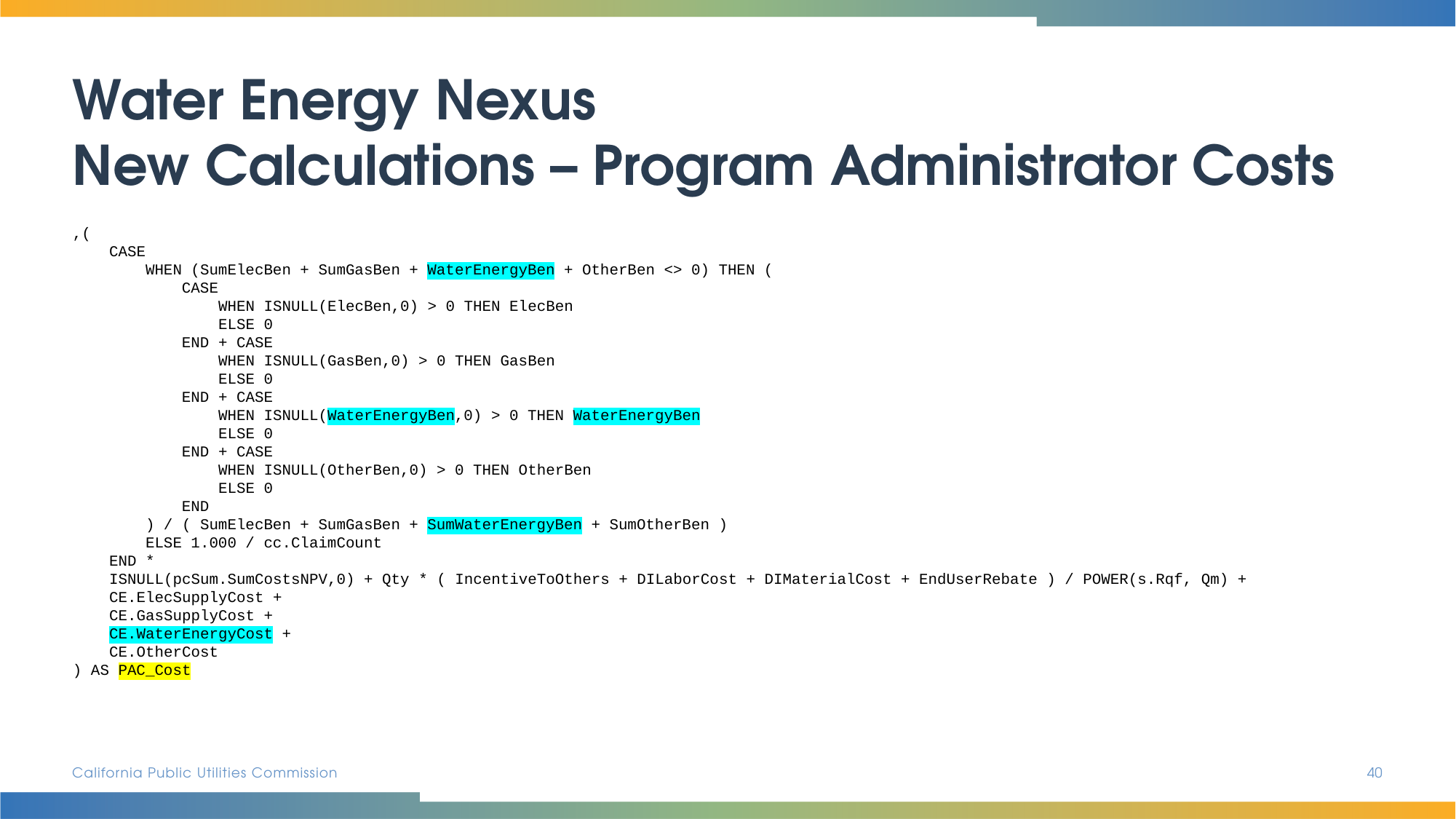

# Water Energy Nexus New Calculations – Program Administrator Costs
,(
    CASE
        WHEN (SumElecBen + SumGasBen + WaterEnergyBen + OtherBen <> 0) THEN (
            CASE
                WHEN ISNULL(ElecBen,0) > 0 THEN ElecBen
                ELSE 0
            END + CASE
                WHEN ISNULL(GasBen,0) > 0 THEN GasBen
                ELSE 0
            END + CASE
                WHEN ISNULL(WaterEnergyBen,0) > 0 THEN WaterEnergyBen
                ELSE 0
            END + CASE
                WHEN ISNULL(OtherBen,0) > 0 THEN OtherBen
                ELSE 0
            END
        ) / ( SumElecBen + SumGasBen + SumWaterEnergyBen + SumOtherBen )
        ELSE 1.000 / cc.ClaimCount
    END *
    ISNULL(pcSum.SumCostsNPV,0) + Qty * ( IncentiveToOthers + DILaborCost + DIMaterialCost + EndUserRebate ) / POWER(s.Rqf, Qm) +
    CE.ElecSupplyCost +
    CE.GasSupplyCost +
    CE.WaterEnergyCost +
    CE.OtherCost
) AS PAC_Cost
40